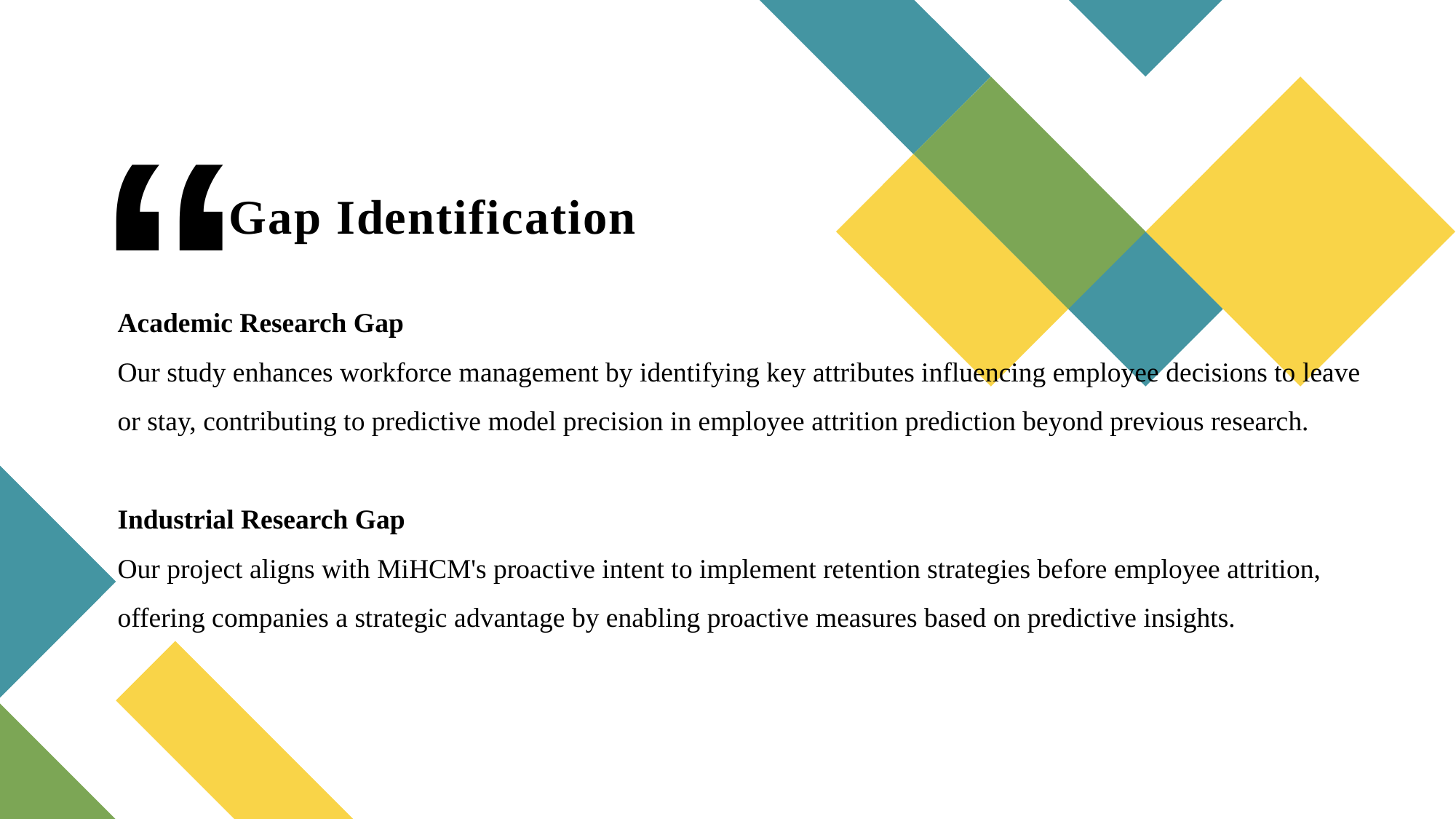

# Gap Identification
Academic Research Gap
Our study enhances workforce management by identifying key attributes influencing employee decisions to leave or stay, contributing to predictive model precision in employee attrition prediction beyond previous research.
Industrial Research Gap
Our project aligns with MiHCM's proactive intent to implement retention strategies before employee attrition, offering companies a strategic advantage by enabling proactive measures based on predictive insights.